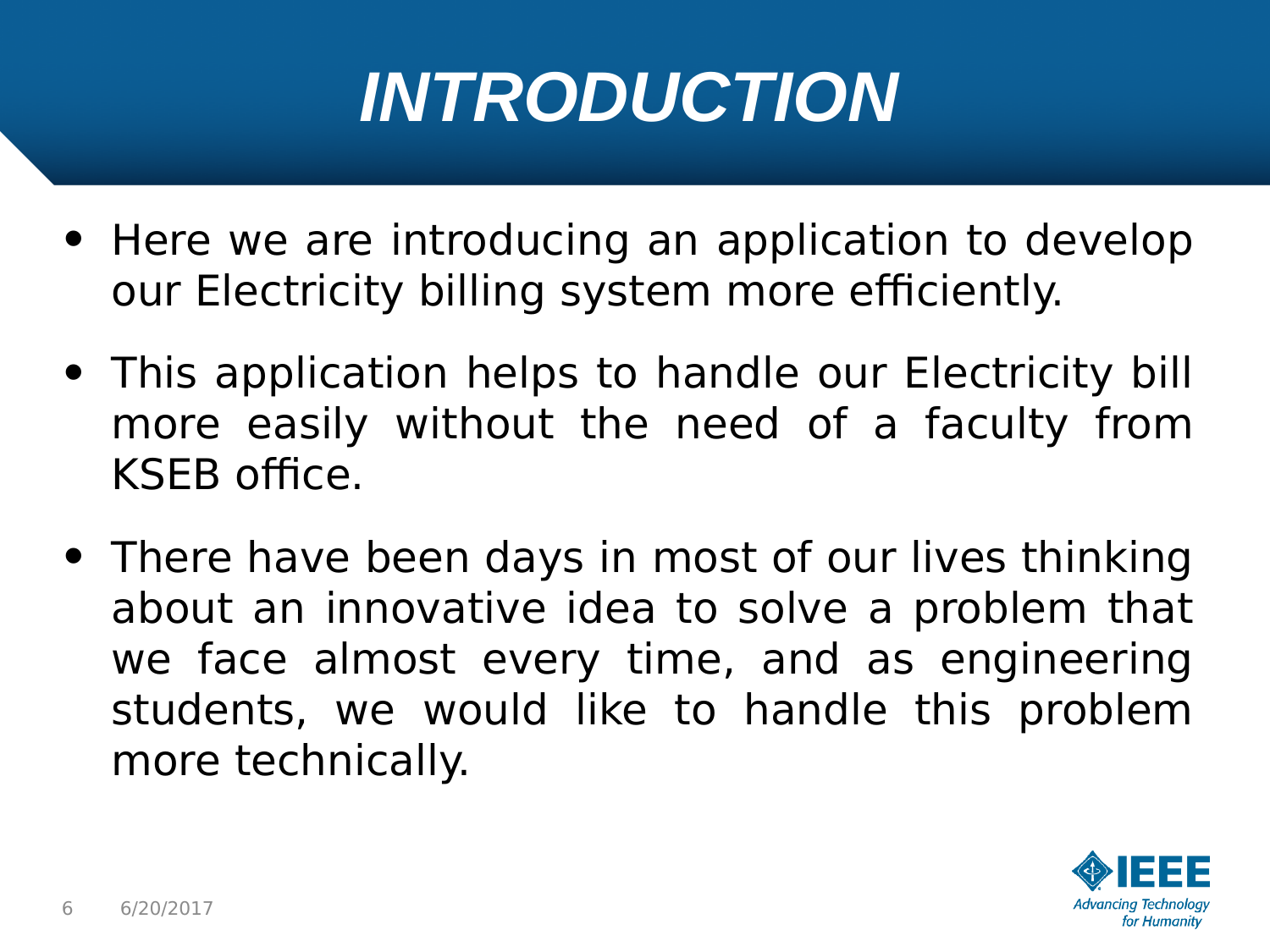

# INTRODUCTION
Here we are introducing an application to develop our Electricity billing system more efficiently.
This application helps to handle our Electricity bill more easily without the need of a faculty from KSEB office.
There have been days in most of our lives thinking about an innovative idea to solve a problem that we face almost every time, and as engineering students, we would like to handle this problem more technically.

6
6/20/2017